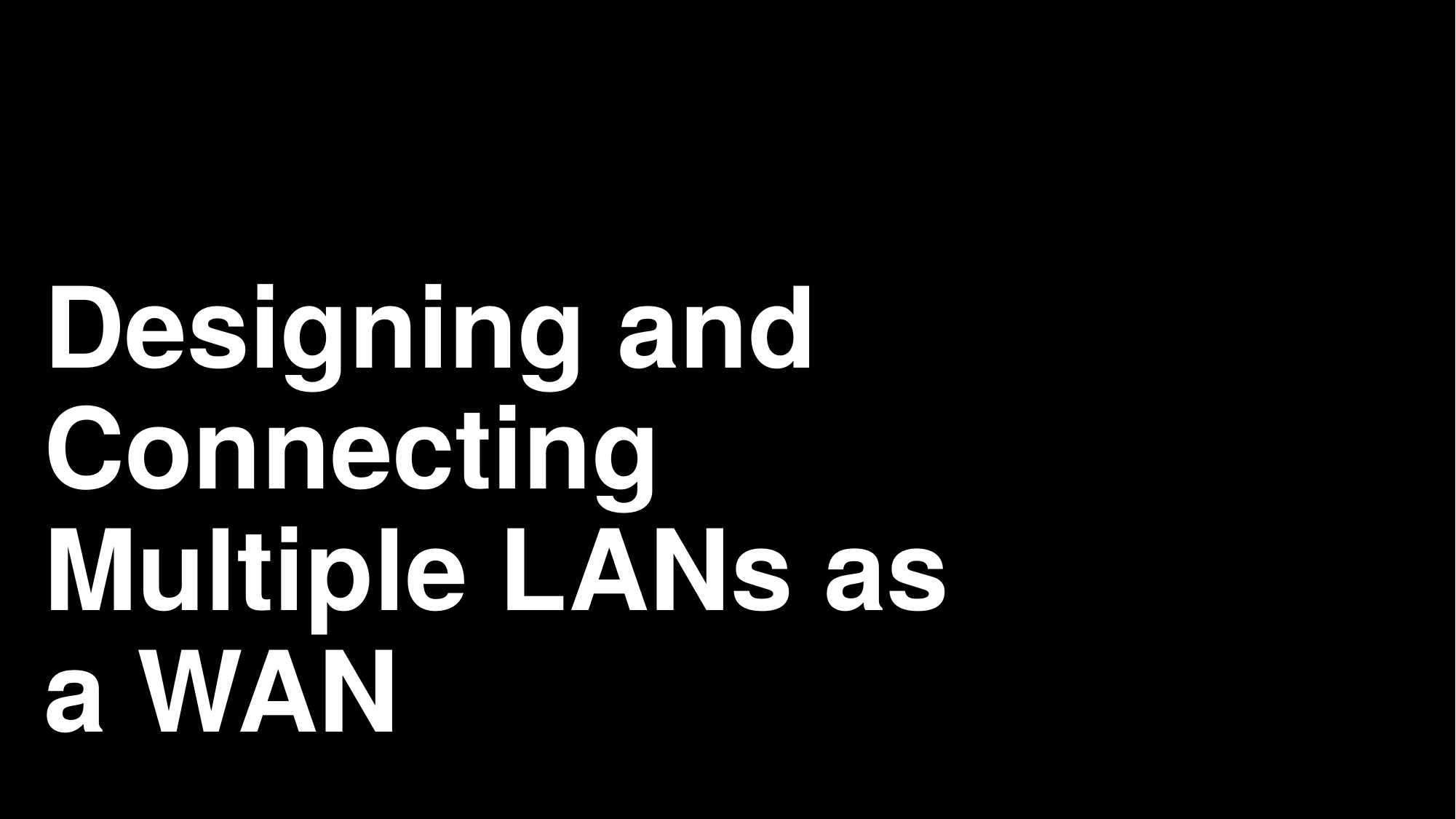

# Designing and Connecting Multiple LANs as a WAN